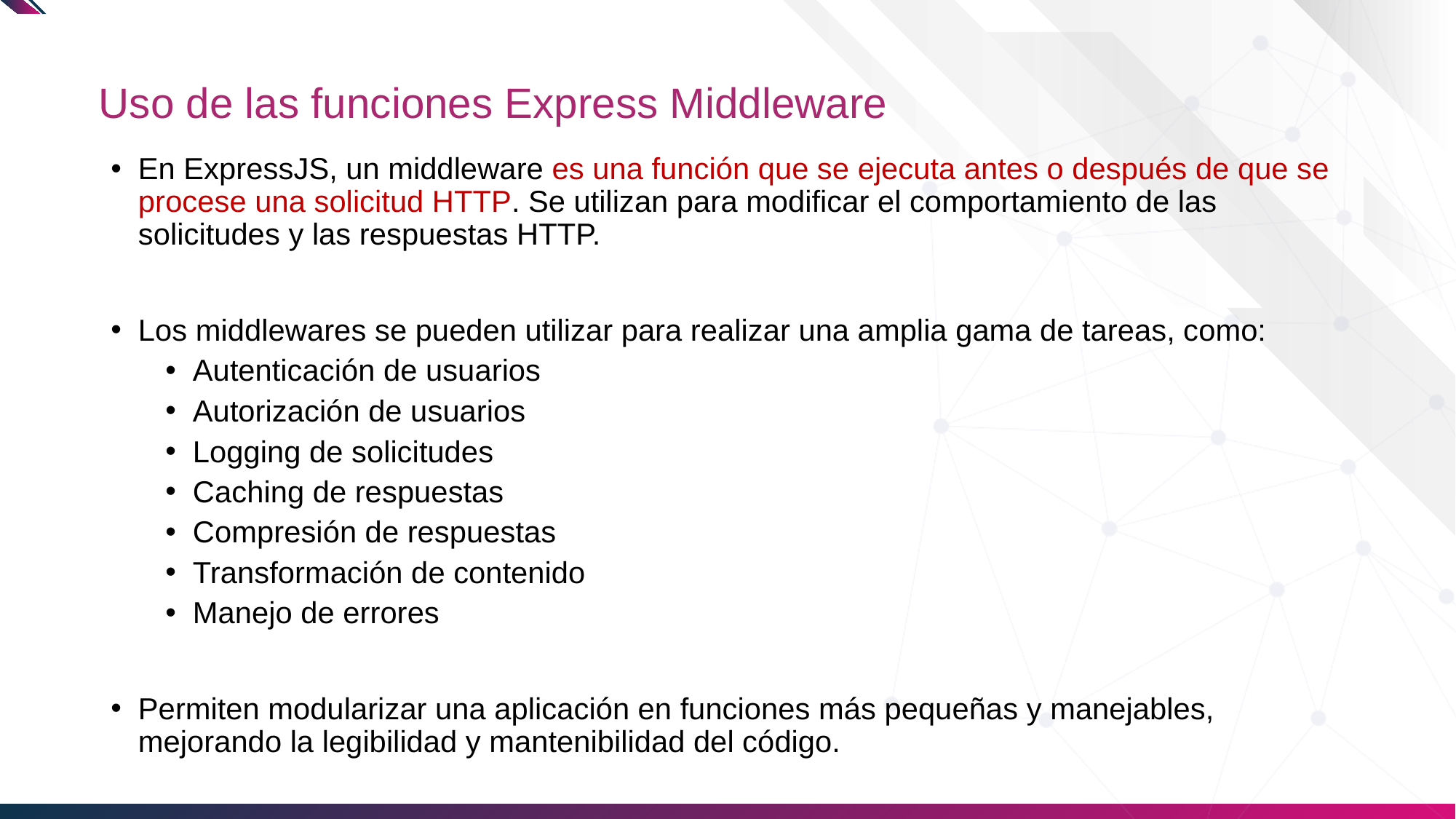

# Uso de las funciones Express Middleware
En ExpressJS, un middleware es una función que se ejecuta antes o después de que se procese una solicitud HTTP. Se utilizan para modificar el comportamiento de las solicitudes y las respuestas HTTP.

Los middlewares se pueden utilizar para realizar una amplia gama de tareas, como:
Autenticación de usuarios
Autorización de usuarios
Logging de solicitudes
Caching de respuestas
Compresión de respuestas
Transformación de contenido
Manejo de errores

Permiten modularizar una aplicación en funciones más pequeñas y manejables, mejorando la legibilidad y mantenibilidad del código.